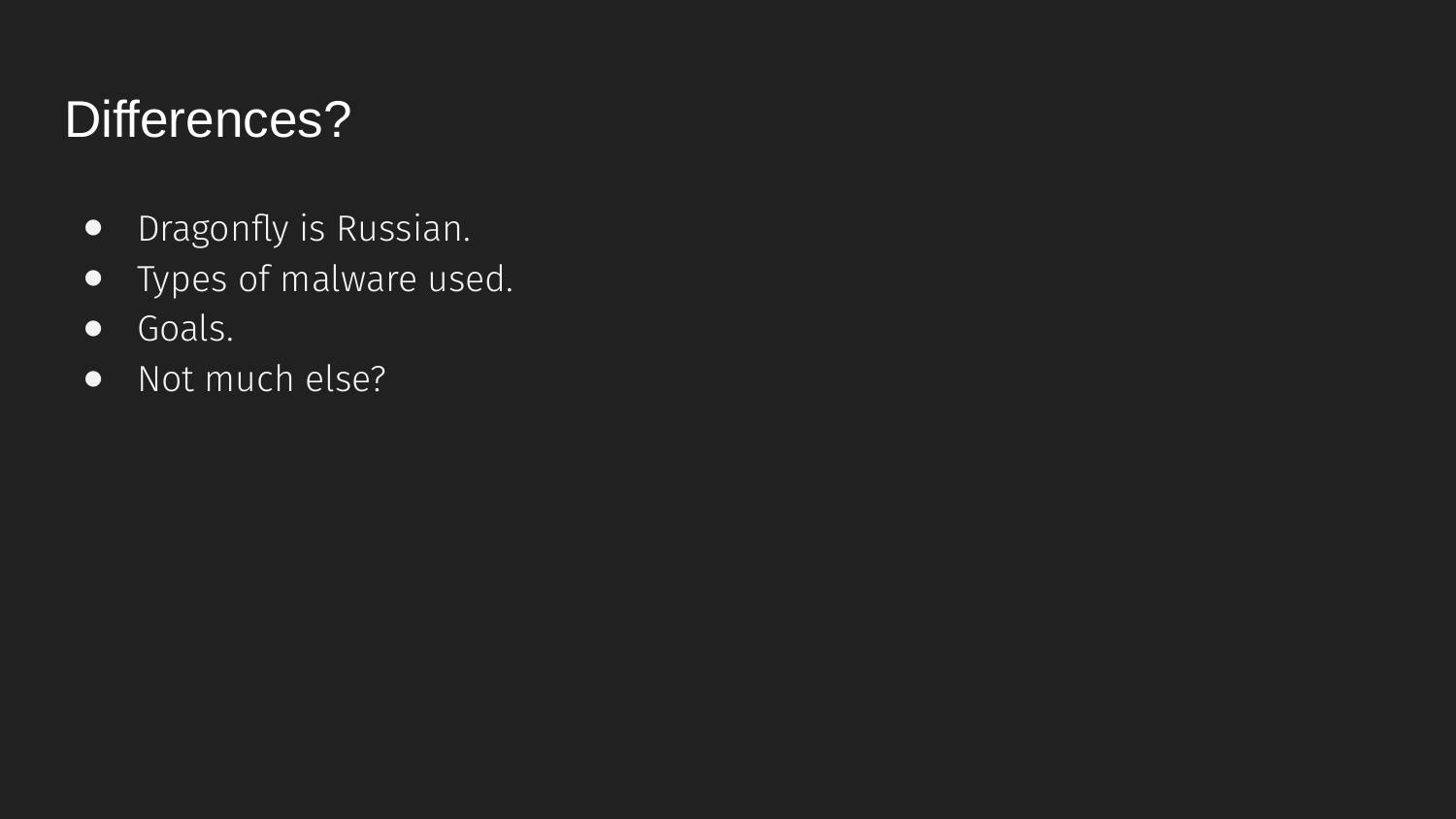

# Differences?
Dragonfly is Russian.
Types of malware used.
Goals.
Not much else?